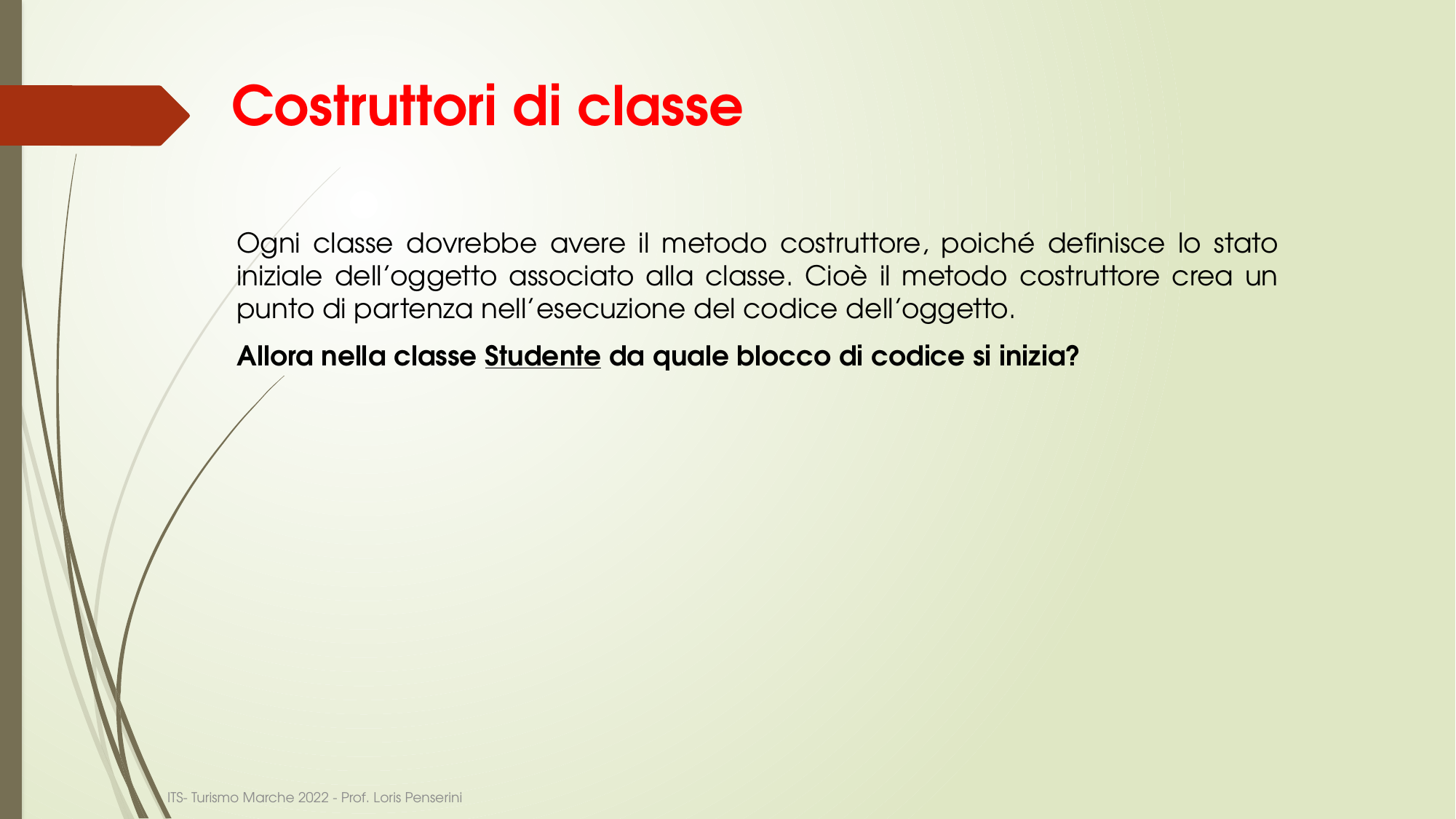

# Costruttori di classe
Ogni classe dovrebbe avere il metodo costruttore, poiché definisce lo stato iniziale dell’oggetto associato alla classe. Cioè il metodo costruttore crea un punto di partenza nell’esecuzione del codice dell’oggetto.
Allora nella classe Studente da quale blocco di codice si inizia?
ITS- Turismo Marche 2022 - Prof. Loris Penserini